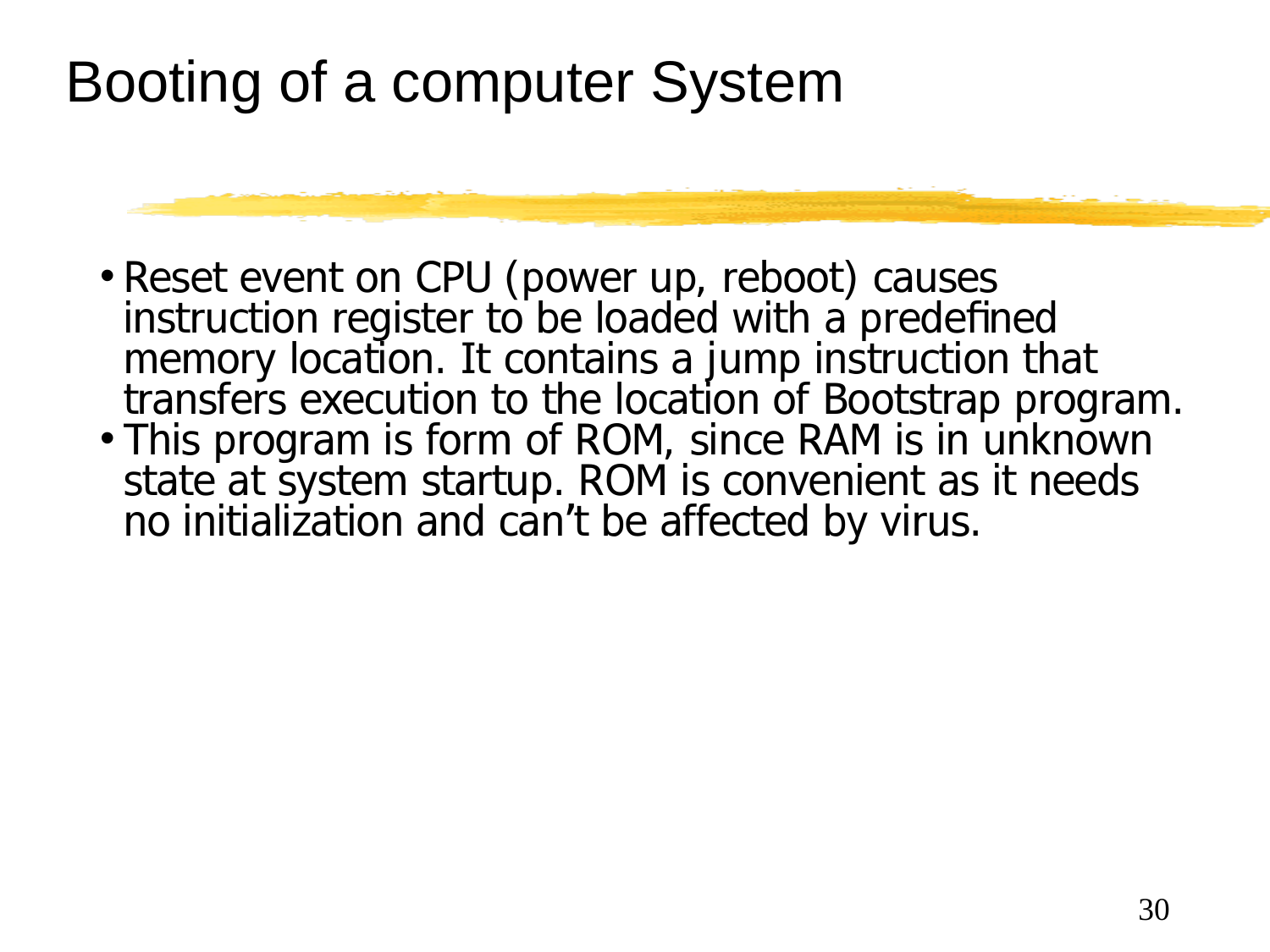

# Booting of a computer System
Reset event on CPU (power up, reboot) causes instruction register to be loaded with a predefined memory location. It contains a jump instruction that transfers execution to the location of Bootstrap program.
This program is form of ROM, since RAM is in unknown state at system startup. ROM is convenient as it needs no initialization and can’t be affected by virus.
30